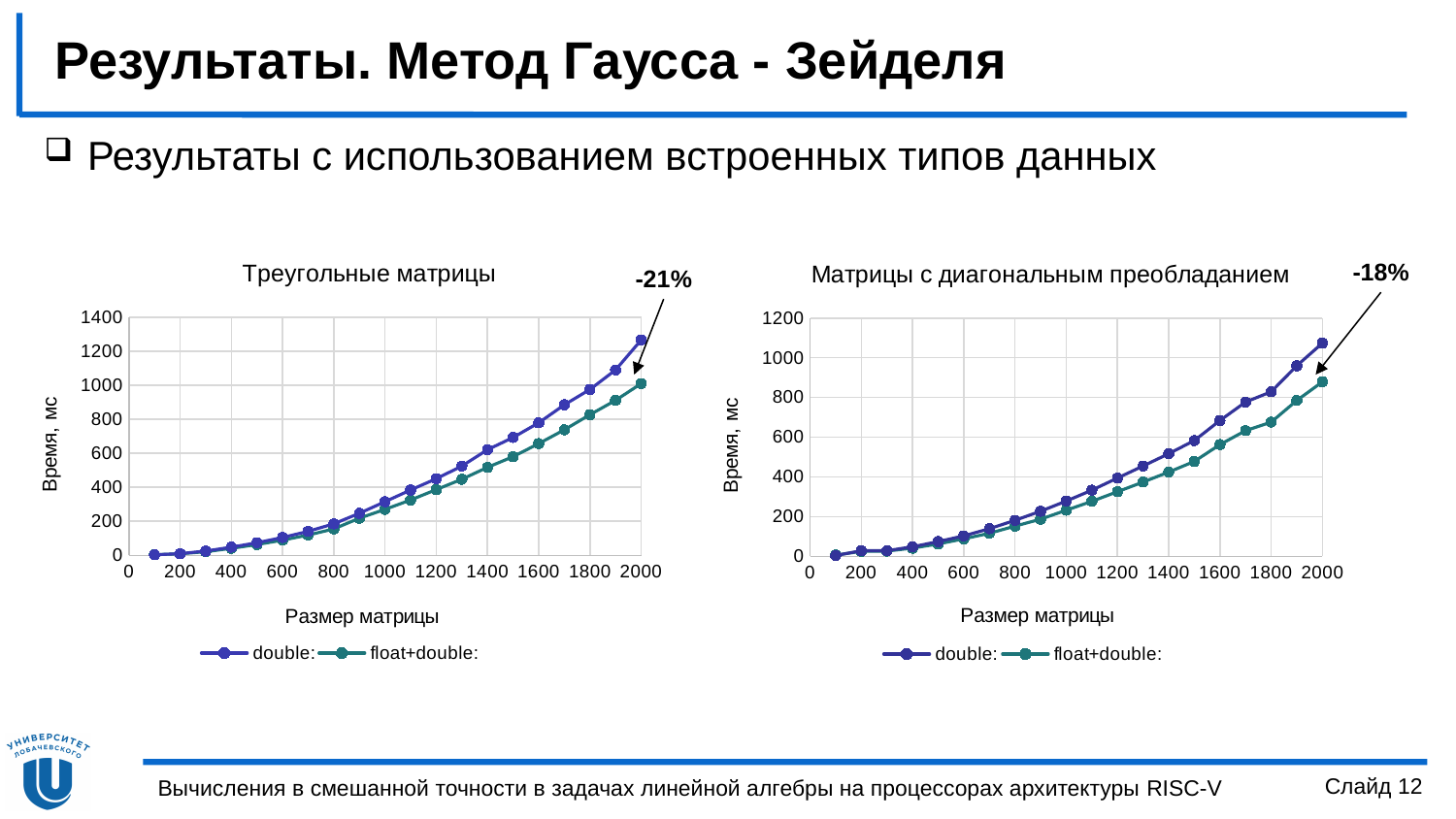

# Результаты. Метод Гаусса - Зейделя
 Результаты с использованием встроенных типов данных

### Chart: Треугольные матрицы

| Category | double: | float+double: |
|---|---|---|

### Chart: Матрицы с диагональным преобладанием

| Category | double: | float+double: |
|---|---|---|
-18%
-21%
Слайд 12
Вычисления в смешанной точности в задачах линейной алгебры на процессорах архитектуры RISC-V